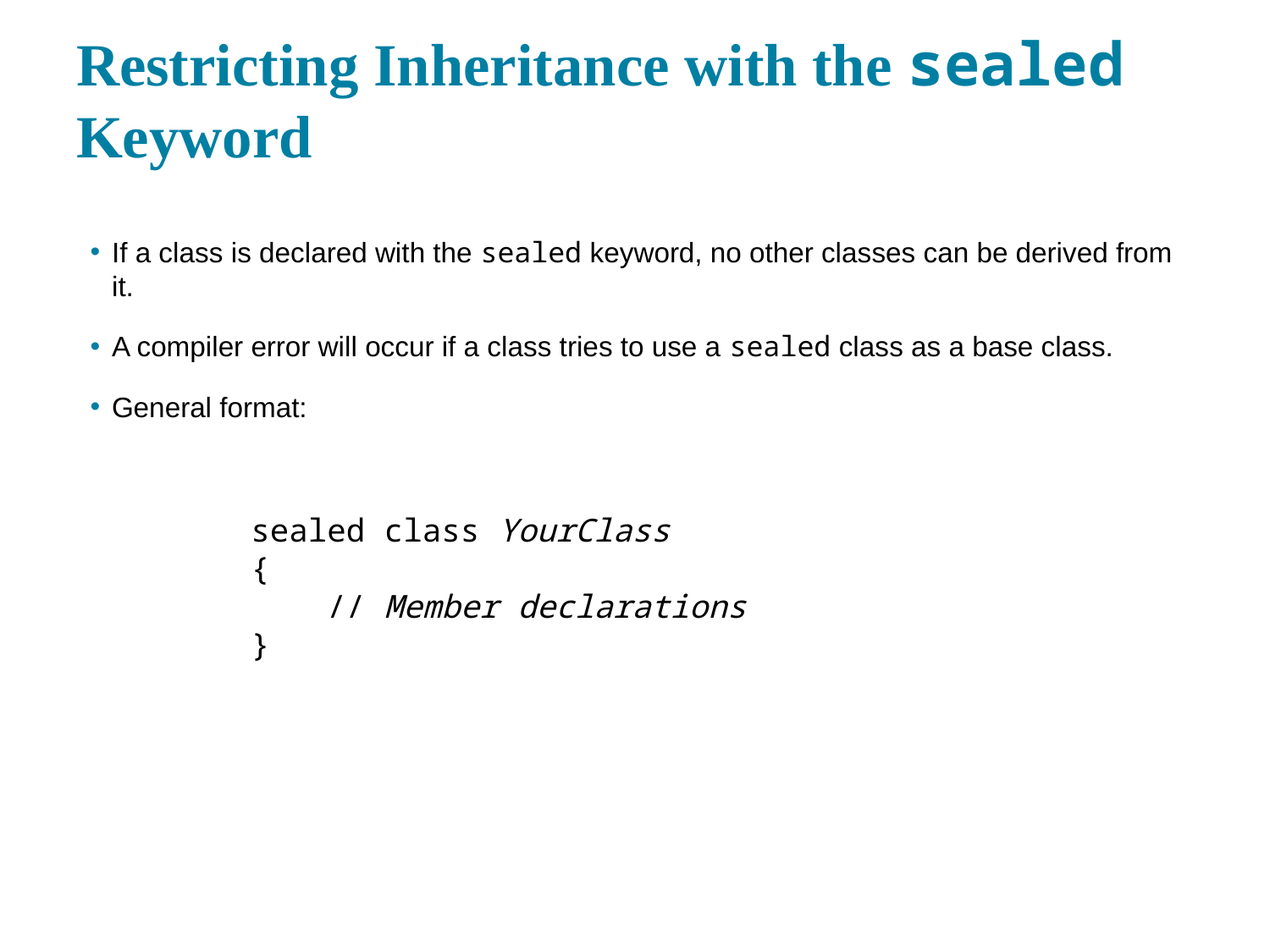

# Restricting Inheritance with the sealed Keyword
If a class is declared with the sealed keyword, no other classes can be derived from it.
A compiler error will occur if a class tries to use a sealed class as a base class.
General format:
sealed class YourClass
{
    // Member declarations
}